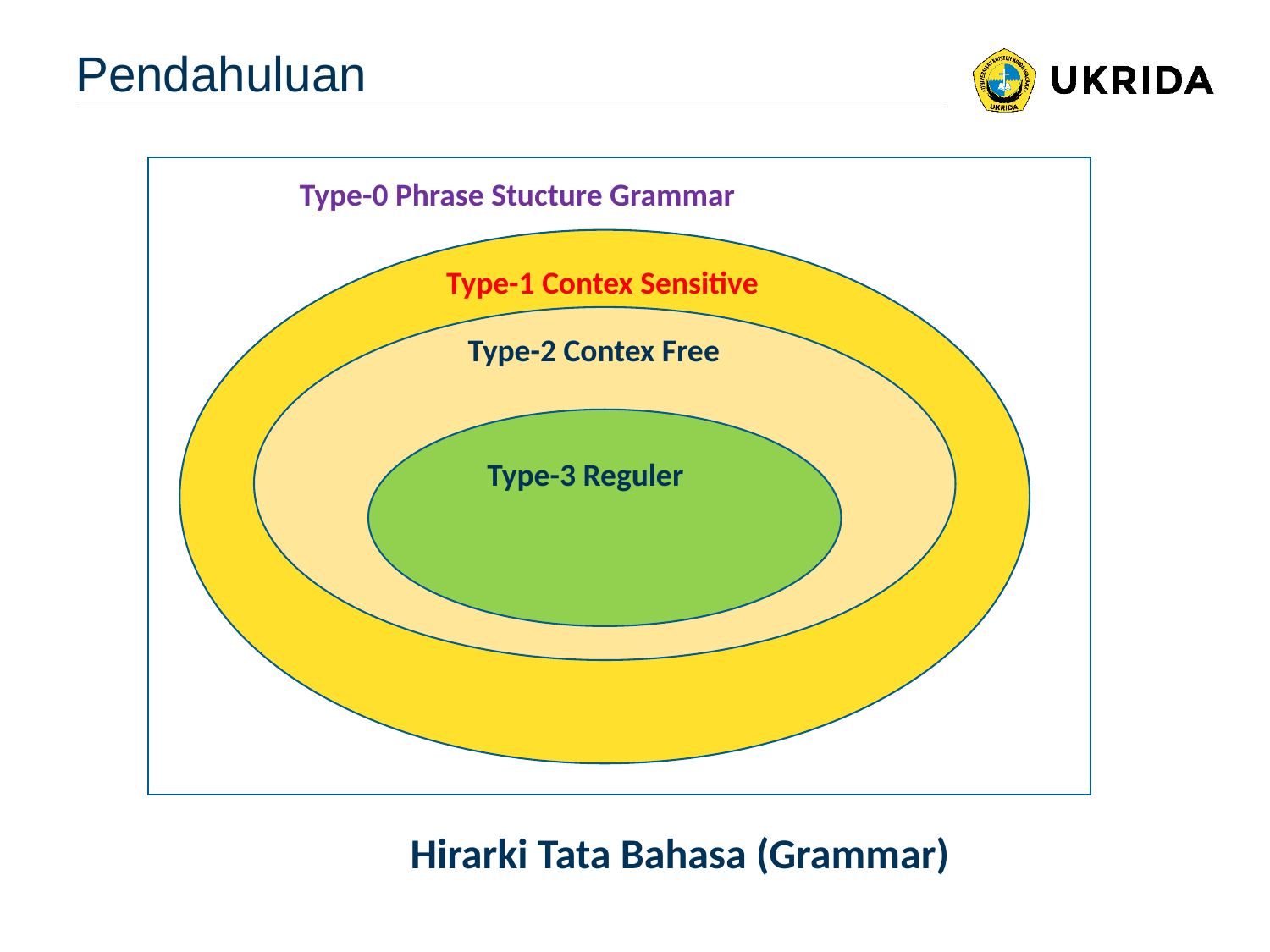

# Pendahuluan

Type-0 Phrase Stucture Grammar

Type-1 Contex Sensitive

Type-2 Contex Free

Type-3 Reguler
Hirarki Tata Bahasa (Grammar)